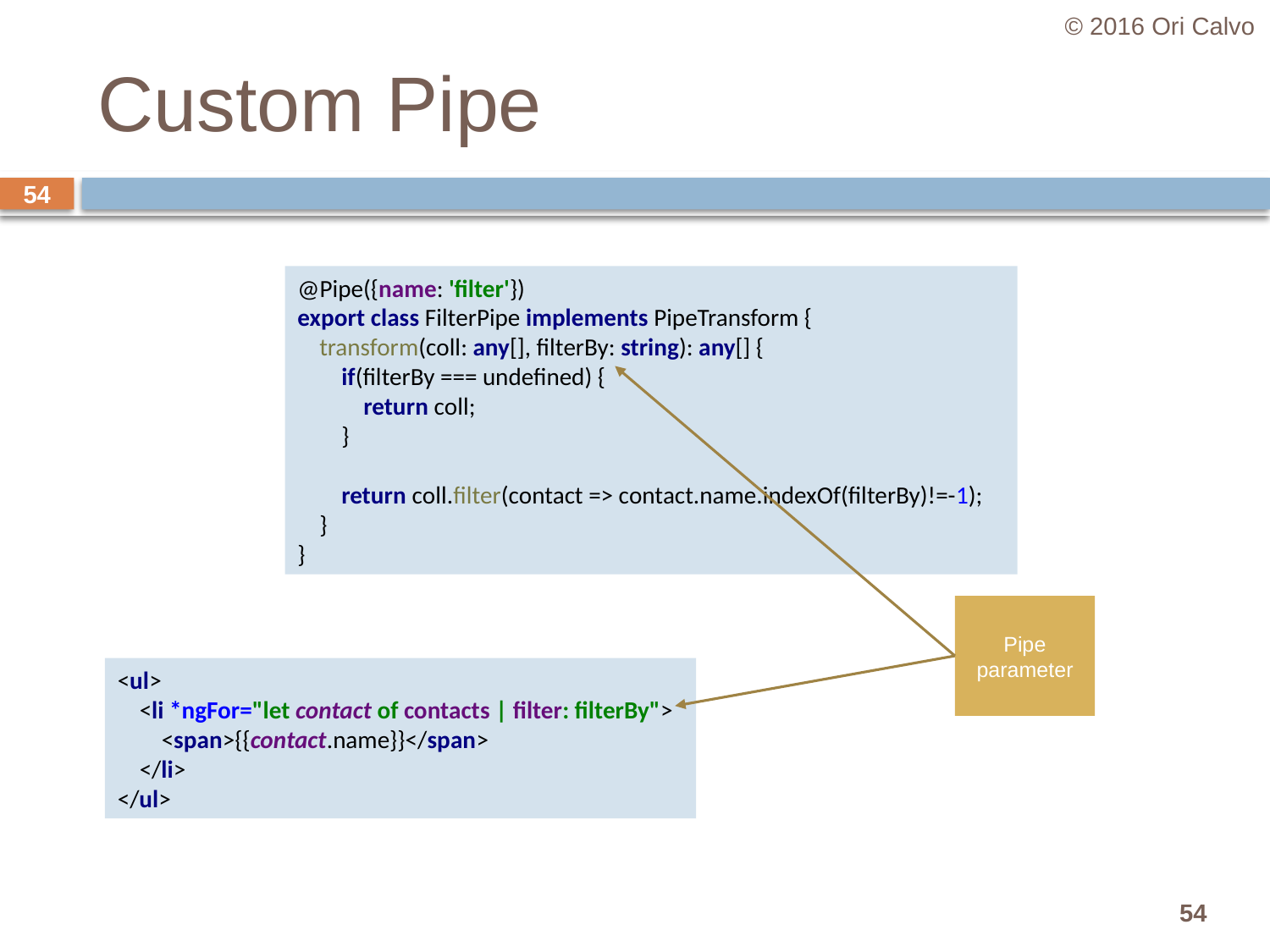

© 2016 Ori Calvo
# Custom Pipe
54
@Pipe({name: 'filter'})
export class FilterPipe implements PipeTransform {
    transform(coll: any[], filterBy: string): any[] {
        if(filterBy === undefined) {
            return coll;
        }
        return coll.filter(contact => contact.name.indexOf(filterBy)!=-1);
    }
}
Pipe parameter
<ul>
    <li *ngFor="let contact of contacts | filter: filterBy">
        <span>{{contact.name}}</span>
    </li>
</ul>